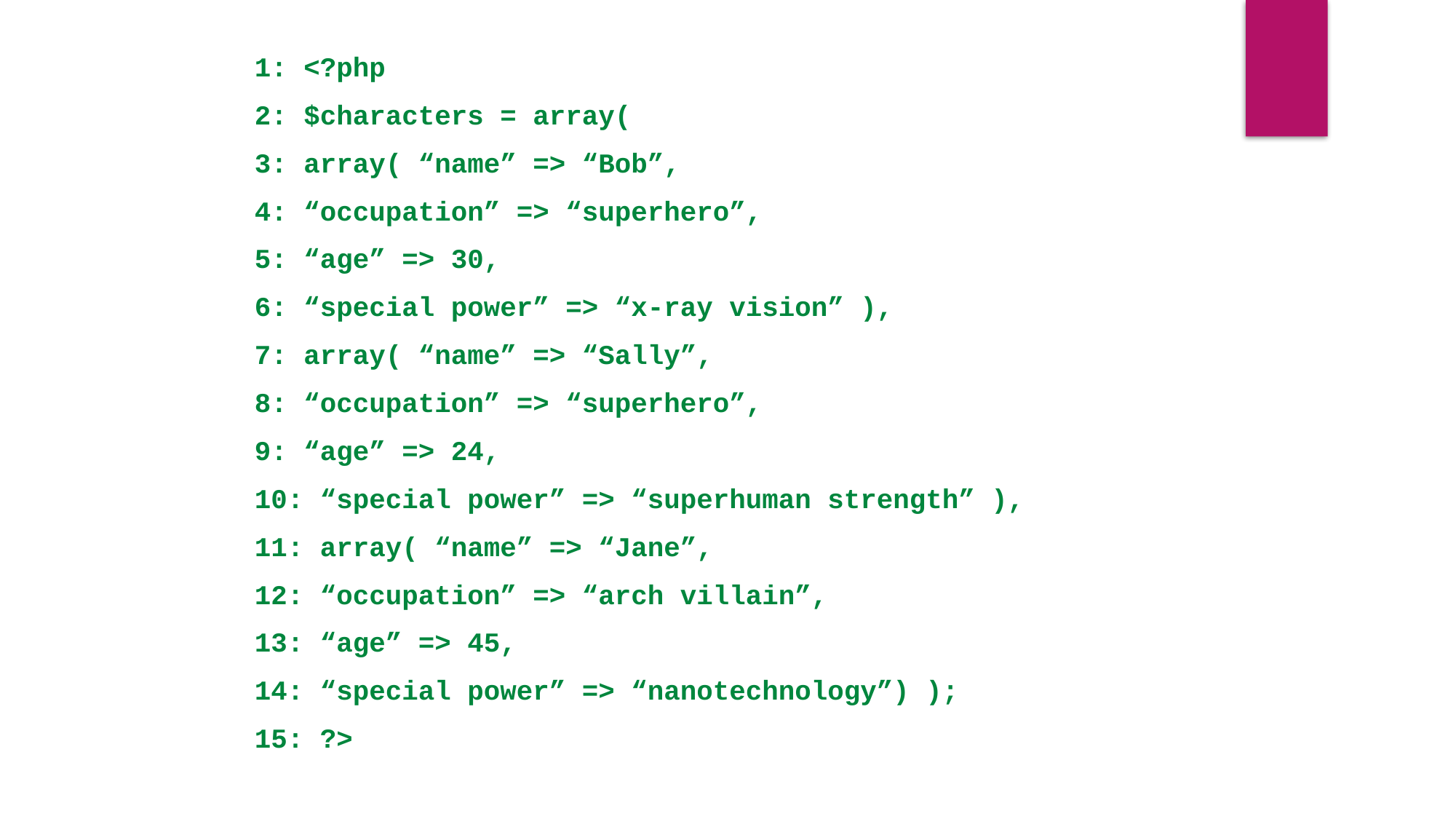

1: <?php
2: $characters = array(
3: array( “name” => “Bob”,
4: “occupation” => “superhero”,
5: “age” => 30,
6: “special power” => “x-ray vision” ),
7: array( “name” => “Sally”,
8: “occupation” => “superhero”,
9: “age” => 24,
10: “special power” => “superhuman strength” ),
11: array( “name” => “Jane”,
12: “occupation” => “arch villain”,
13: “age” => 45,
14: “special power” => “nanotechnology”) );
15: ?>